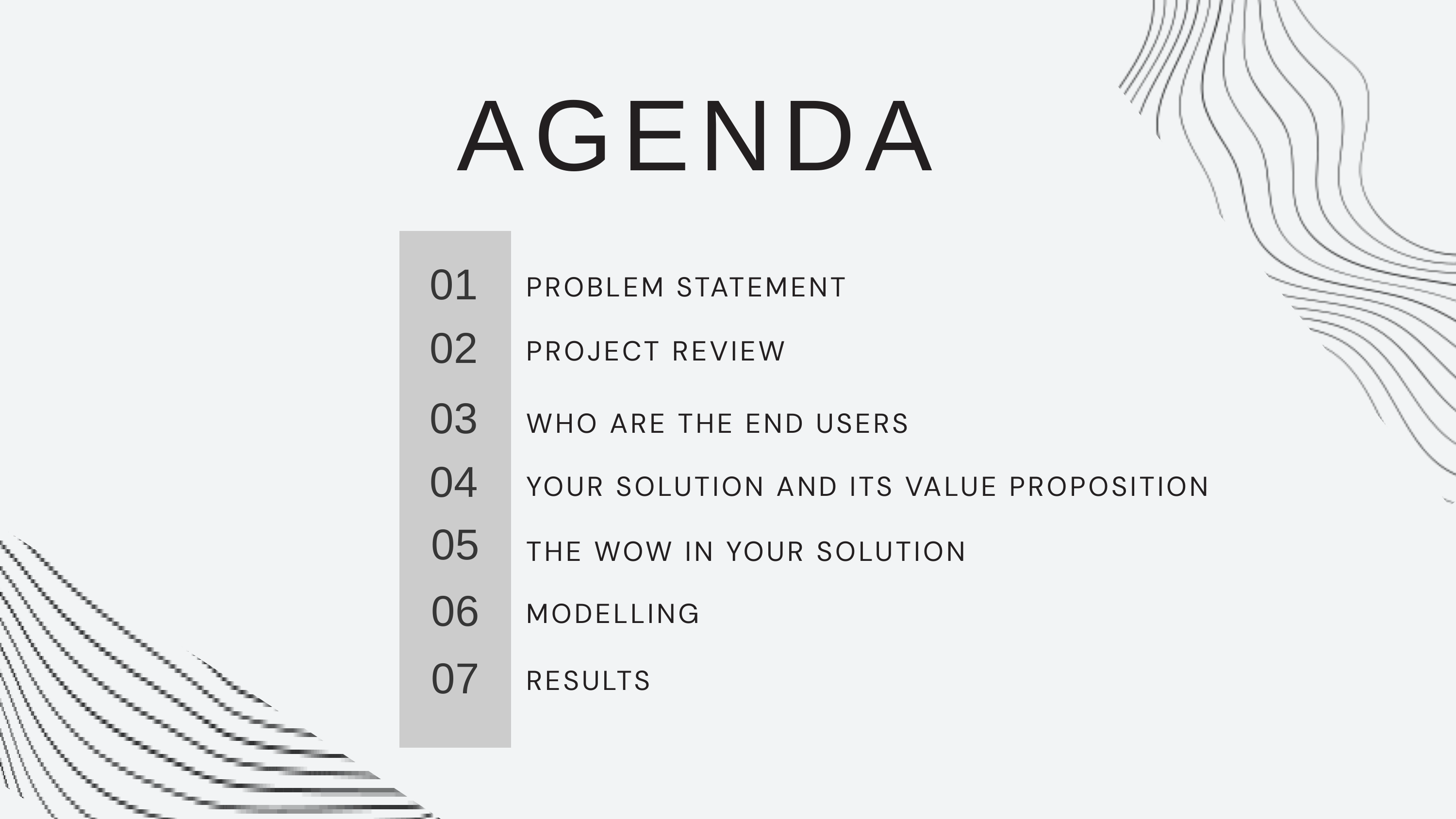

AGENDA

01
PROBLEM STATEMENT
02
PROJECT REVIEW
03
WHO ARE THE END USERS
04
YOUR SOLUTION AND ITS VALUE PROPOSITION
05
THE WOW IN YOUR SOLUTION
06
MODELLING

07
RESULTS